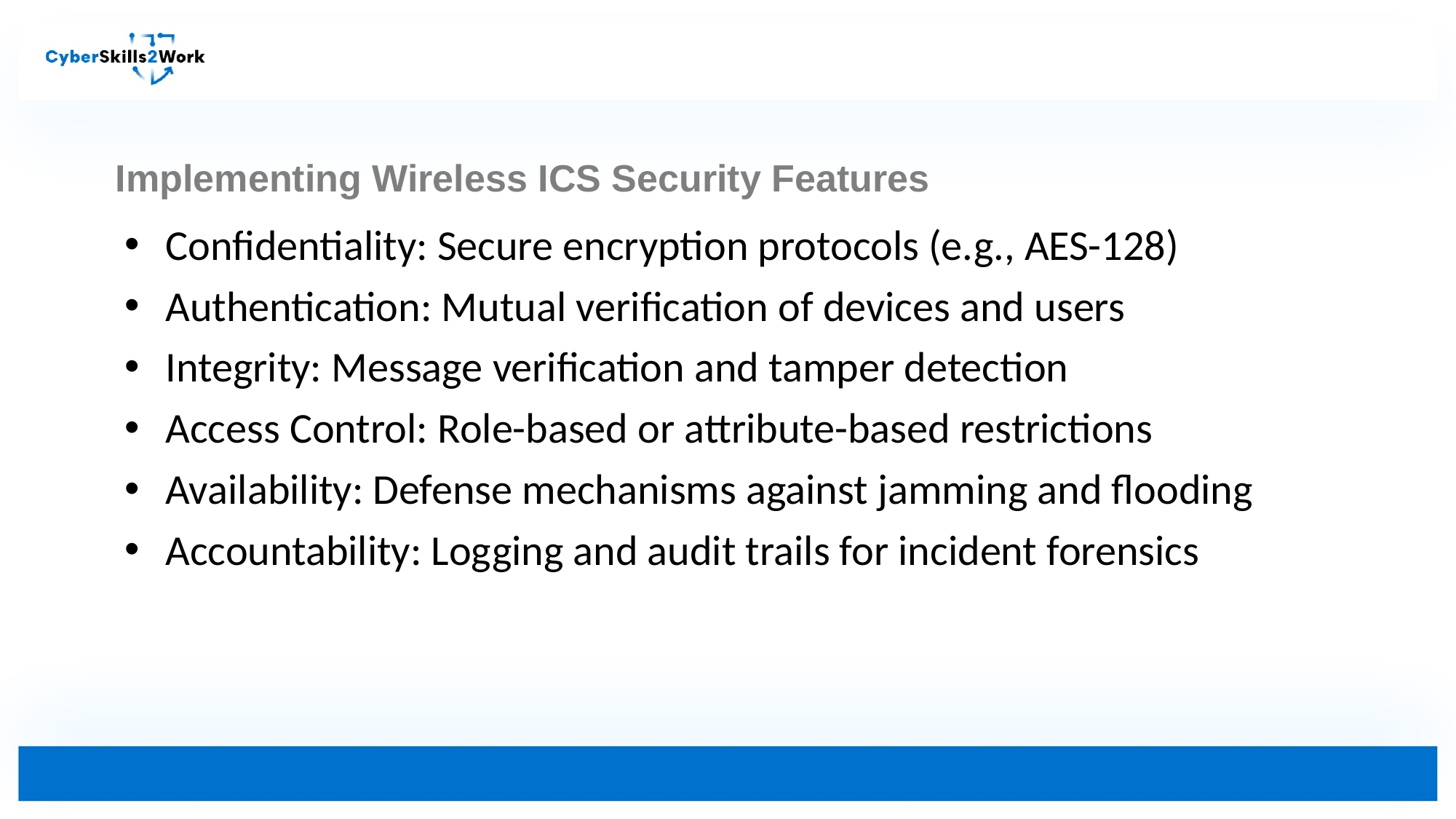

Implementing Wireless ICS Security Features
Confidentiality: Secure encryption protocols (e.g., AES-128)
Authentication: Mutual verification of devices and users
Integrity: Message verification and tamper detection
Access Control: Role-based or attribute-based restrictions
Availability: Defense mechanisms against jamming and flooding
Accountability: Logging and audit trails for incident forensics